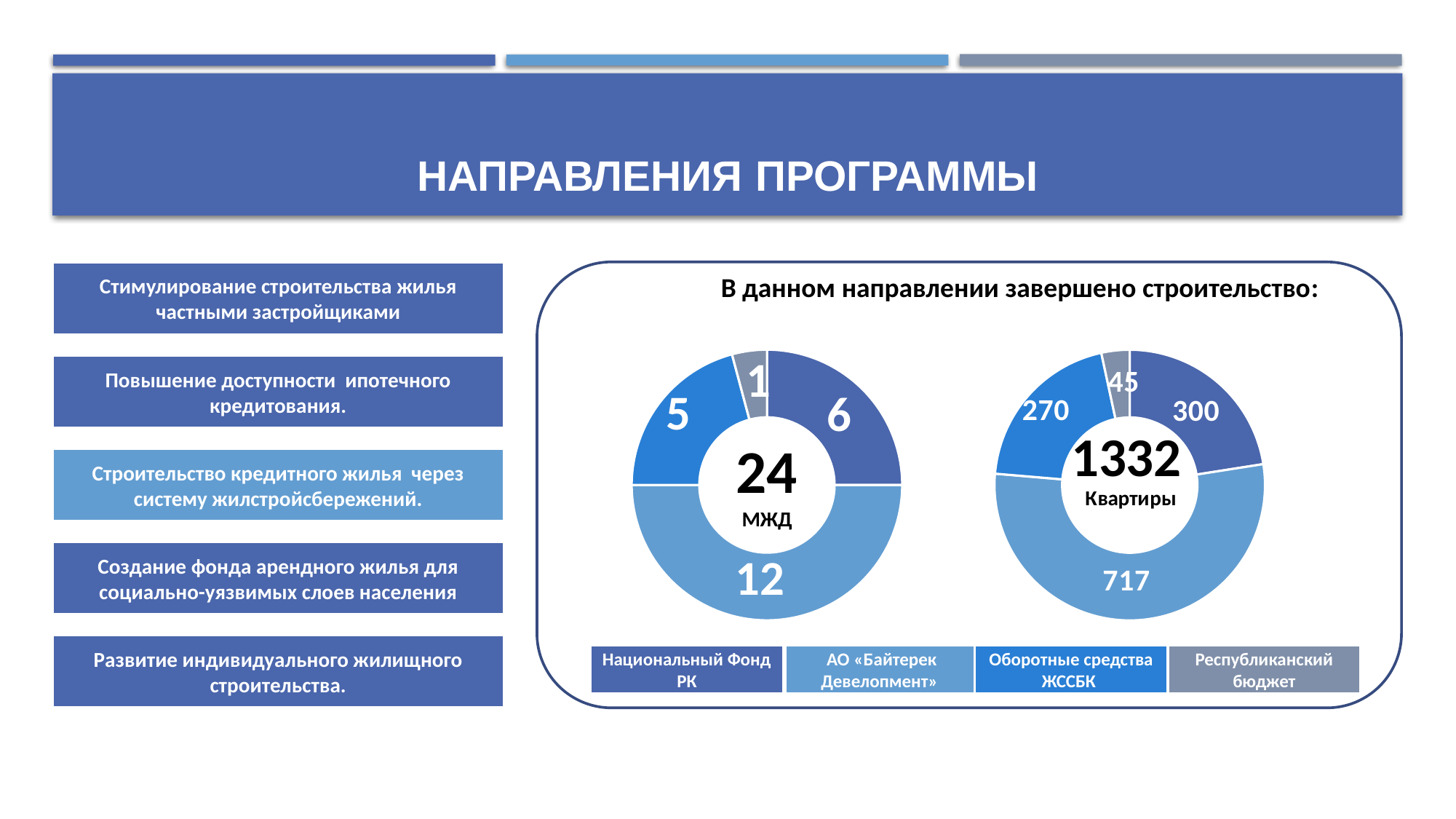

# Направления программы
Стимулирование строительства жилья частными застройщиками

	   В данном направлении завершено строительство:

### Chart

| Category | 24 |
|---|---|
| Национальный Фонд РК | 6.0 |
| АО «Байтерек Девелопмент»  | 12.0 |
| Оборотные средства ЖССБК  | 5.0 |
| Республиканский бюджет | 1.0 |

### Chart

| Category | 24 |
|---|---|
| Национальный Фонд РК | 300.0 |
| АО «Байтерек Девелопмент»  | 717.0 |
| Оборотные средства ЖССБК  | 270.0 |
| Республиканский бюджет | 45.0 |
Повышение доступности  ипотечного кредитования.
  24
       МЖД
Строительство кредитного жилья  через систему жилстройсбережений.
Создание фонда арендного жилья для социально-уязвимых слоев населения
Развитие индивидуального жилищного строительства.
Национальный Фонд РК
АО «Байтерек Девелопмент»
Оборотные средства ЖССБК
Республиканский бюджет